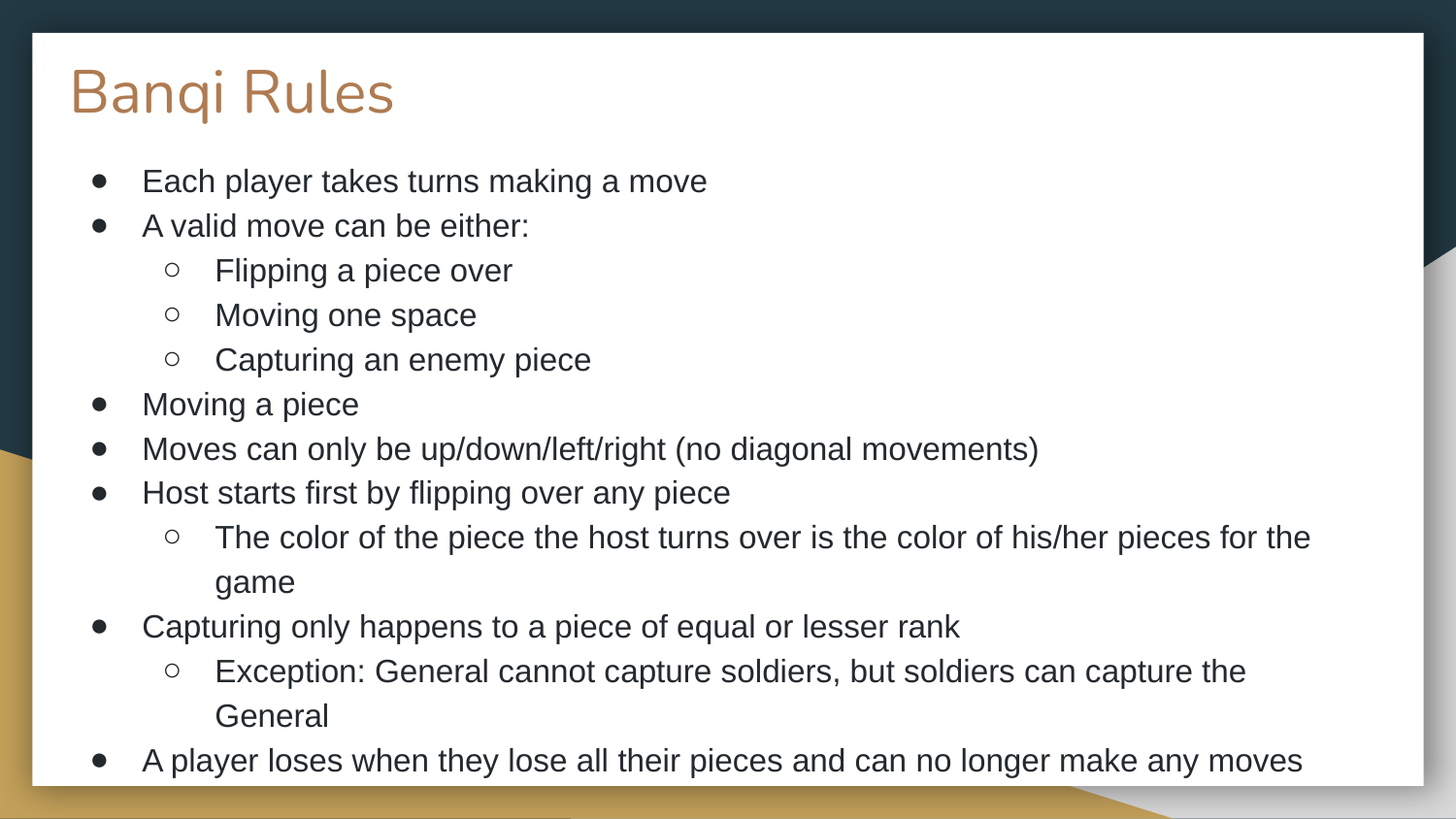

# Banqi Rules
Each player takes turns making a move
A valid move can be either:
Flipping a piece over
Moving one space
Capturing an enemy piece
Moving a piece
Moves can only be up/down/left/right (no diagonal movements)
Host starts first by flipping over any piece
The color of the piece the host turns over is the color of his/her pieces for the game
Capturing only happens to a piece of equal or lesser rank
Exception: General cannot capture soldiers, but soldiers can capture the General
A player loses when they lose all their pieces and can no longer make any moves